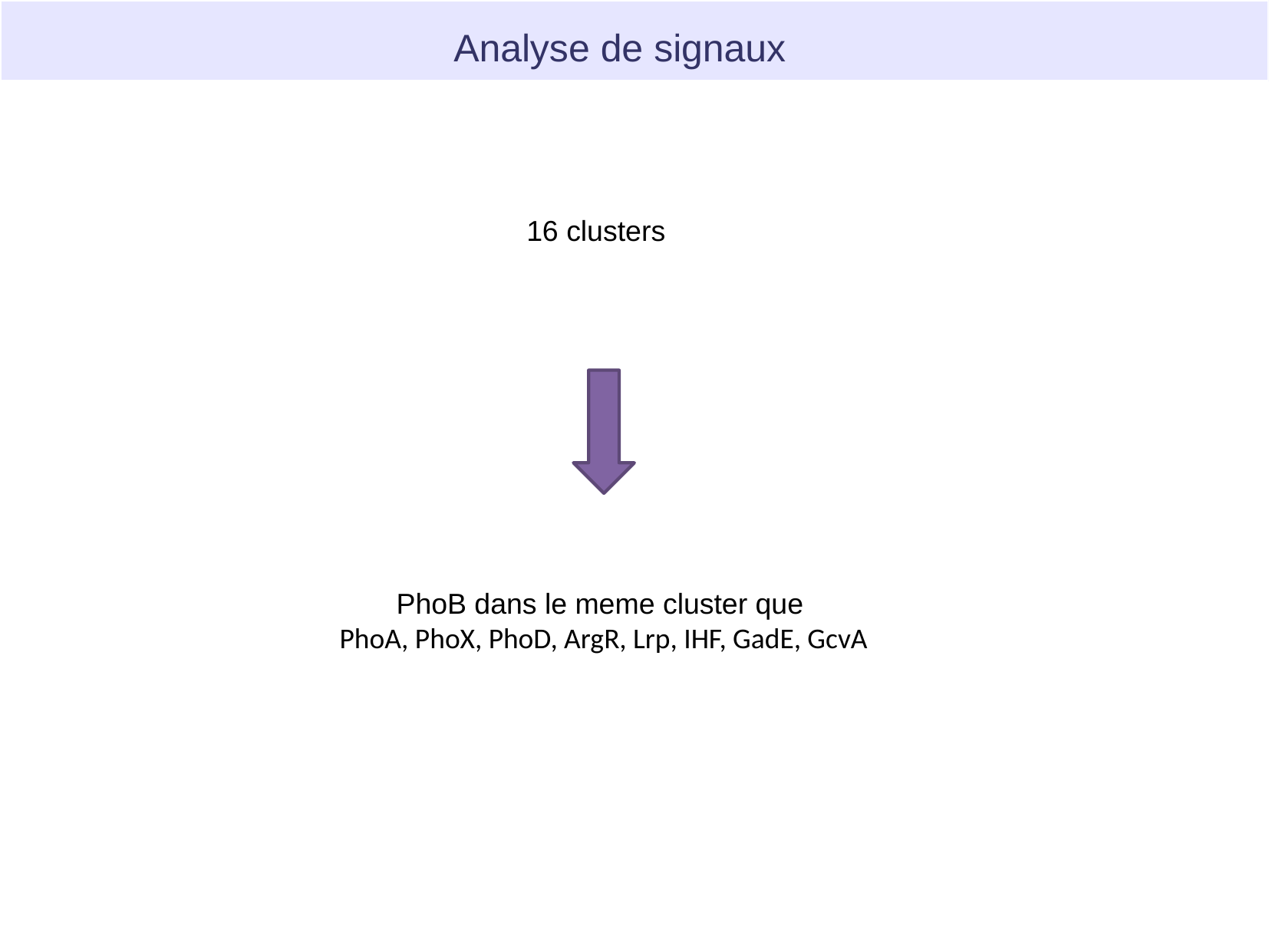

Analyse de signaux
16 clusters

PhoB dans le meme cluster que
 PhoA, PhoX, PhoD, ArgR, Lrp, IHF, GadE, GcvA